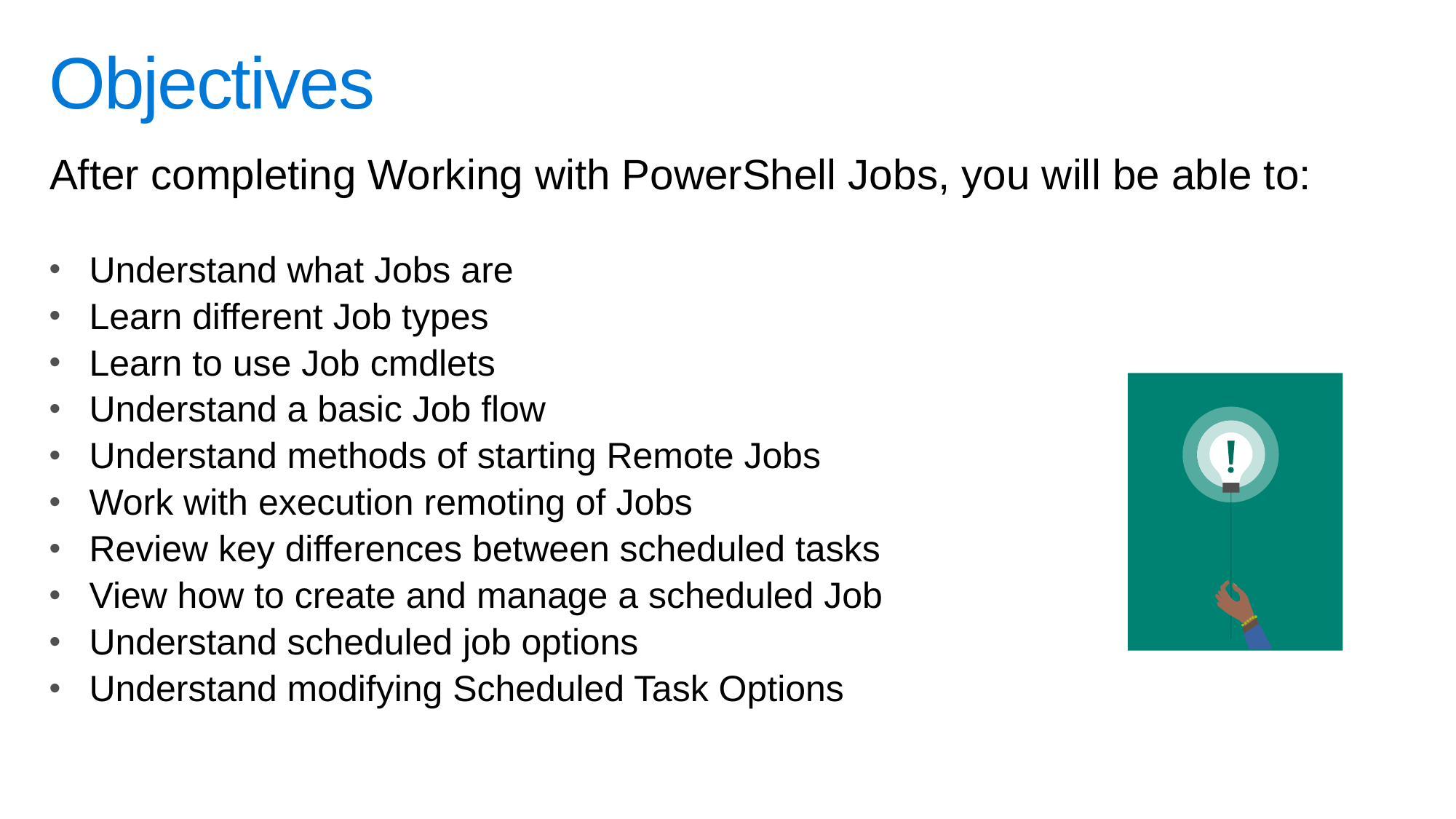

After completing Working with PowerShell Jobs, you will be able to:
Understand what Jobs are
Learn different Job types
Learn to use Job cmdlets
Understand a basic Job flow
Understand methods of starting Remote Jobs
Work with execution remoting of Jobs
Review key differences between scheduled tasks
View how to create and manage a scheduled Job
Understand scheduled job options
Understand modifying Scheduled Task Options